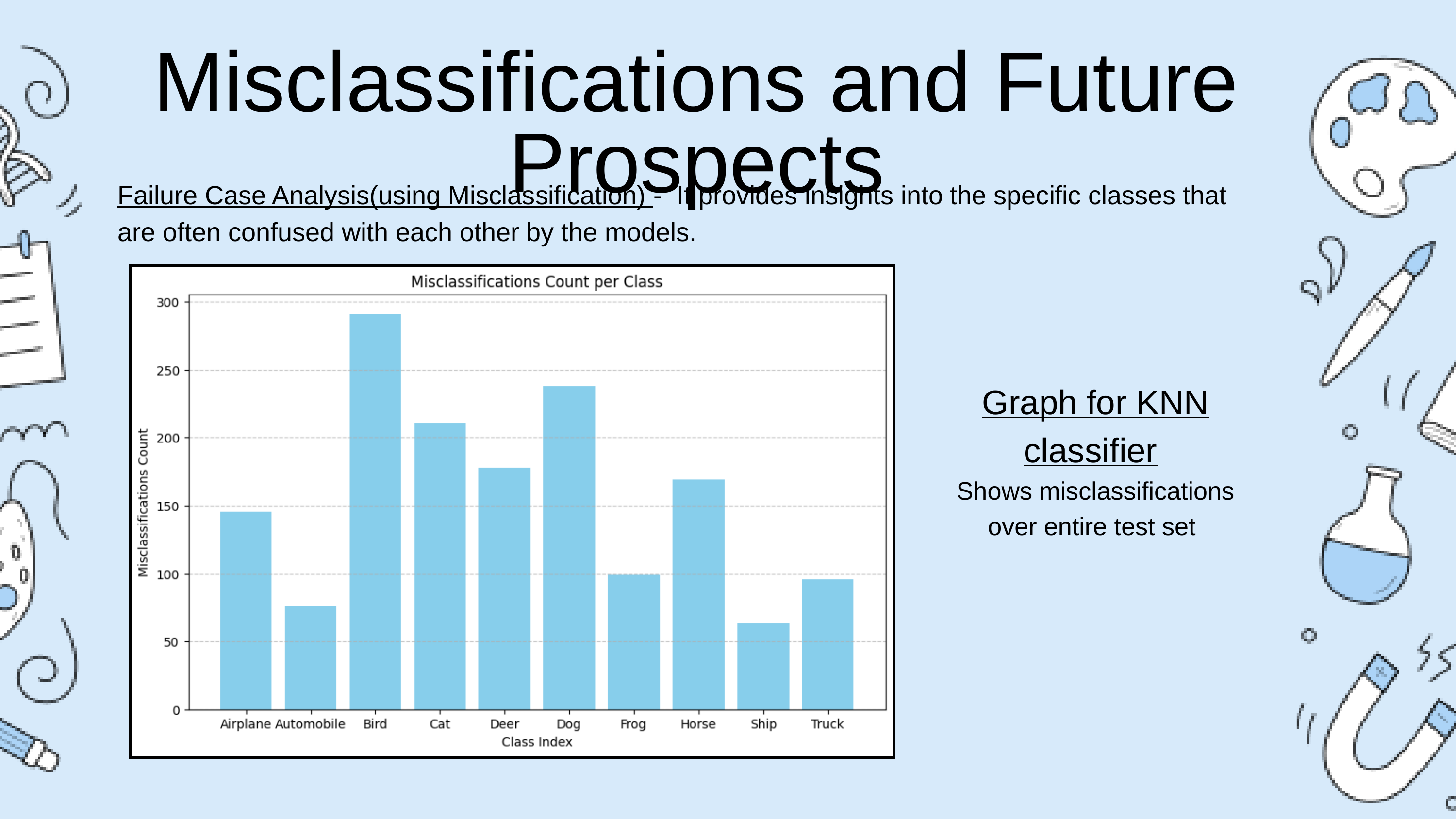

Misclassifications and Future Prospects
Failure Case Analysis(using Misclassification) -  It provides insights into the specific classes that are often confused with each other by the models.

Graph for KNN classifier
Shows misclassifications over entire test set